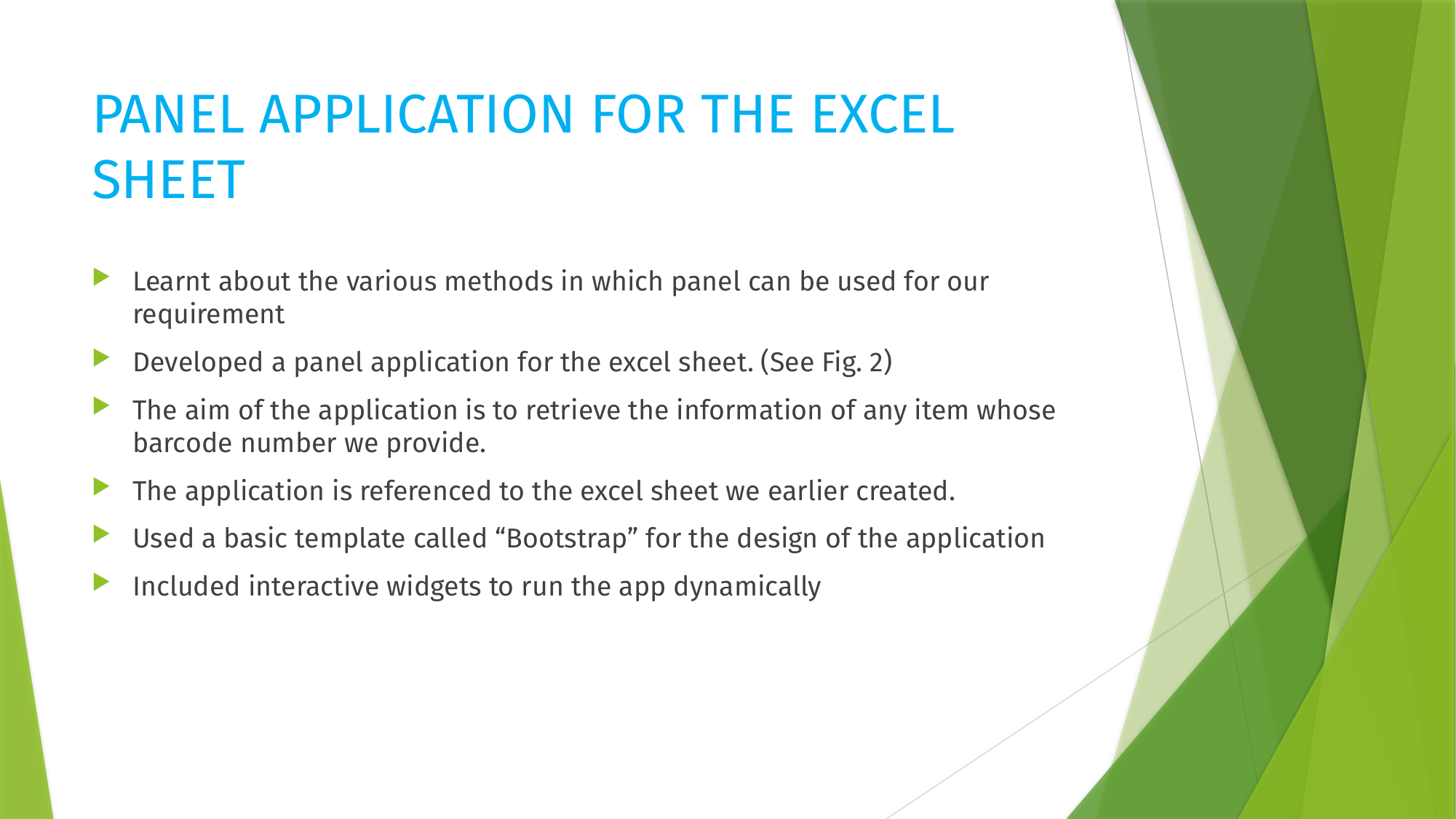

# PANEL APPLICATION FOR THE EXCEL SHEET
Learnt about the various methods in which panel can be used for our requirement
Developed a panel application for the excel sheet. (See Fig. 2)
The aim of the application is to retrieve the information of any item whose barcode number we provide.
The application is referenced to the excel sheet we earlier created.
Used a basic template called “Bootstrap” for the design of the application
Included interactive widgets to run the app dynamically